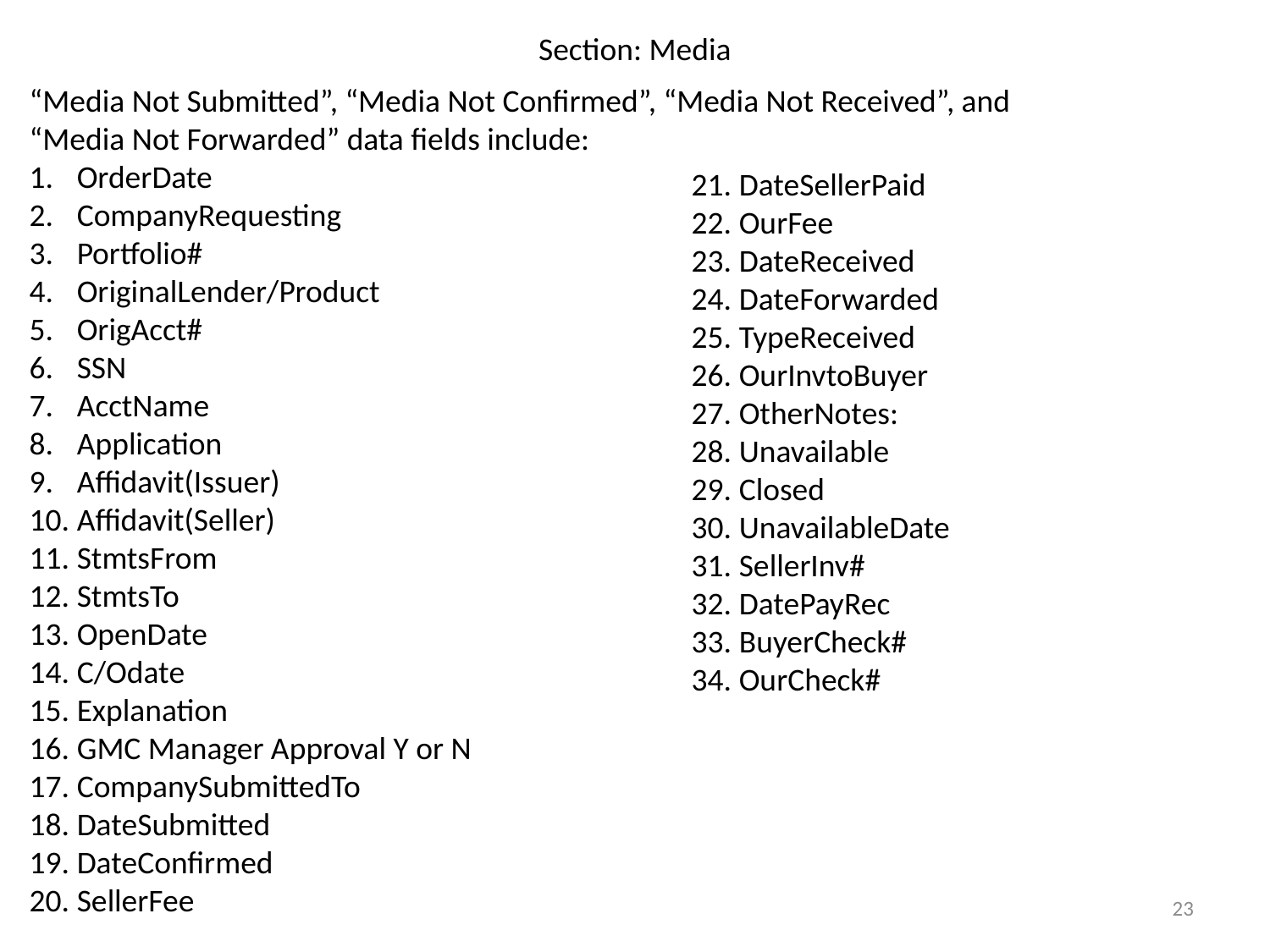

Section: Media
“Media Not Submitted”, “Media Not Confirmed”, “Media Not Received”, and
“Media Not Forwarded” data fields include:
OrderDate
CompanyRequesting
Portfolio#
OriginalLender/Product
OrigAcct#
SSN
AcctName
Application
Affidavit(Issuer)
Affidavit(Seller)
StmtsFrom
StmtsTo
OpenDate
C/Odate
Explanation
GMC Manager Approval Y or N
CompanySubmittedTo
DateSubmitted
DateConfirmed
SellerFee
DateSellerPaid
OurFee
DateReceived
DateForwarded
TypeReceived
OurInvtoBuyer
OtherNotes:
Unavailable
Closed
UnavailableDate
SellerInv#
DatePayRec
BuyerCheck#
OurCheck#
23